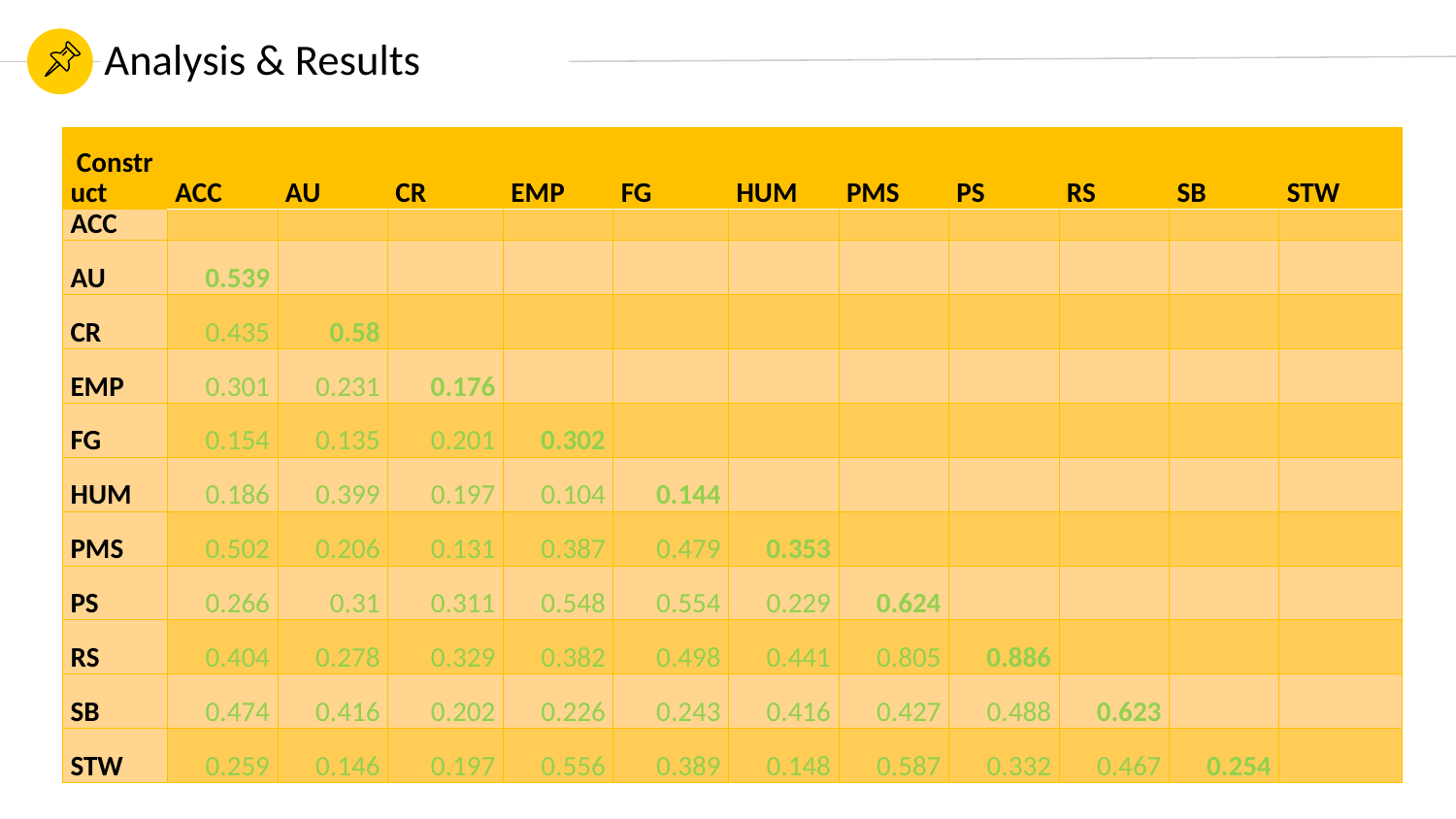

# Analysis & Results

| Construct | ACC | AU | CR | EMP | FG | HUM | PMS | PS | RS | SB | STW |
| --- | --- | --- | --- | --- | --- | --- | --- | --- | --- | --- | --- |
| ACC |  |  |  |  |  |  |  |  |  |  |  |
| AU | 0.539 |  |  |  |  |  |  |  |  |  |  |
| CR | 0.435 | 0.58 |  |  |  |  |  |  |  |  |  |
| EMP | 0.301 | 0.231 | 0.176 |  |  |  |  |  |  |  |  |
| FG | 0.154 | 0.135 | 0.201 | 0.302 |  |  |  |  |  |  |  |
| HUM | 0.186 | 0.399 | 0.197 | 0.104 | 0.144 |  |  |  |  |  |  |
| PMS | 0.502 | 0.206 | 0.131 | 0.387 | 0.479 | 0.353 |  |  |  |  |  |
| PS | 0.266 | 0.31 | 0.311 | 0.548 | 0.554 | 0.229 | 0.624 |  |  |  |  |
| RS | 0.404 | 0.278 | 0.329 | 0.382 | 0.498 | 0.441 | 0.805 | 0.886 |  |  |  |
| SB | 0.474 | 0.416 | 0.202 | 0.226 | 0.243 | 0.416 | 0.427 | 0.488 | 0.623 |  |  |
| STW | 0.259 | 0.146 | 0.197 | 0.556 | 0.389 | 0.148 | 0.587 | 0.332 | 0.467 | 0.254 |  |